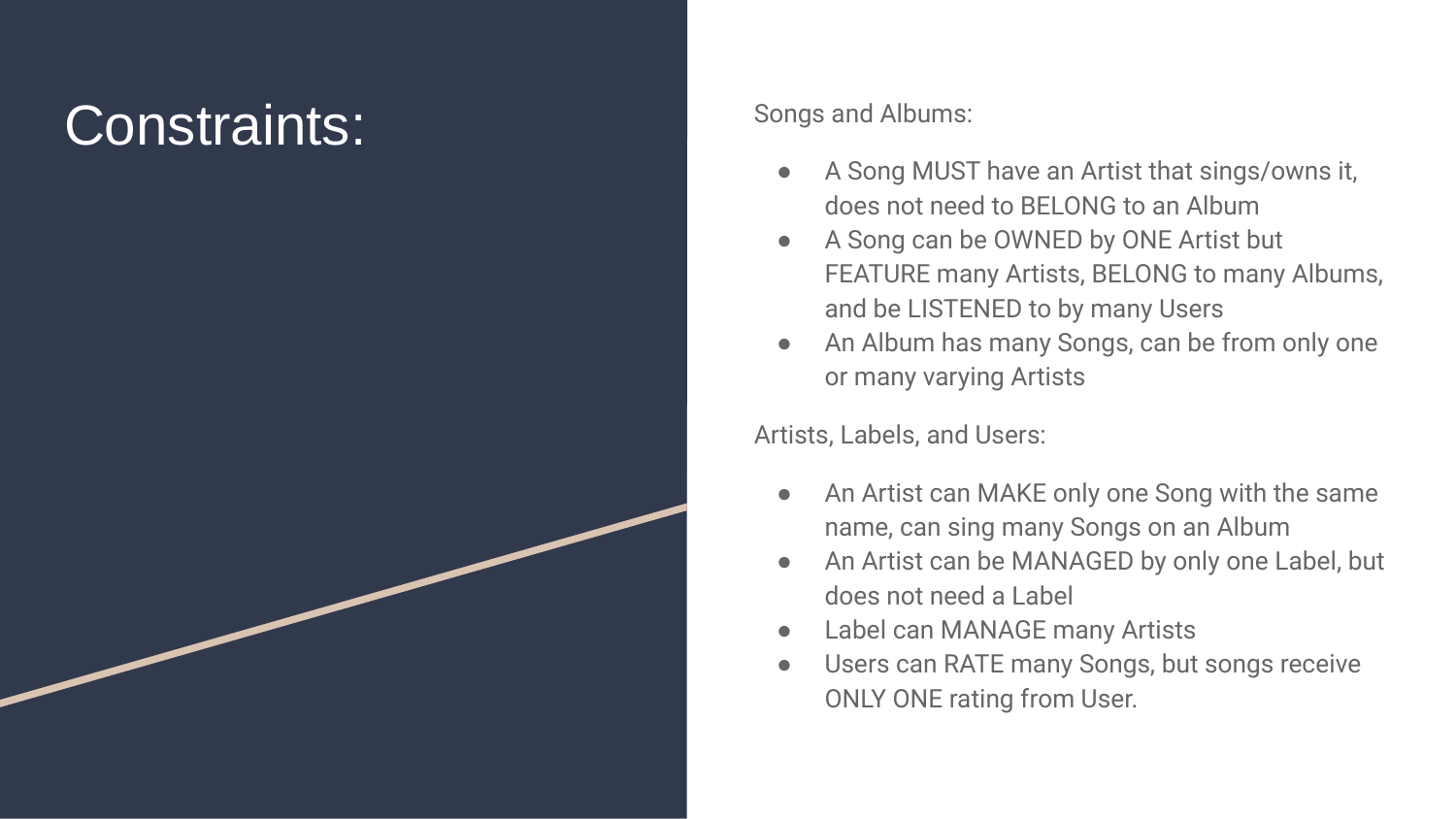

# Constraints:
Songs and Albums:
A Song MUST have an Artist that sings/owns it, does not need to BELONG to an Album
A Song can be OWNED by ONE Artist but FEATURE many Artists, BELONG to many Albums, and be LISTENED to by many Users
An Album has many Songs, can be from only one or many varying Artists
Artists, Labels, and Users:
An Artist can MAKE only one Song with the same name, can sing many Songs on an Album
An Artist can be MANAGED by only one Label, but does not need a Label
Label can MANAGE many Artists
Users can RATE many Songs, but songs receive ONLY ONE rating from User.